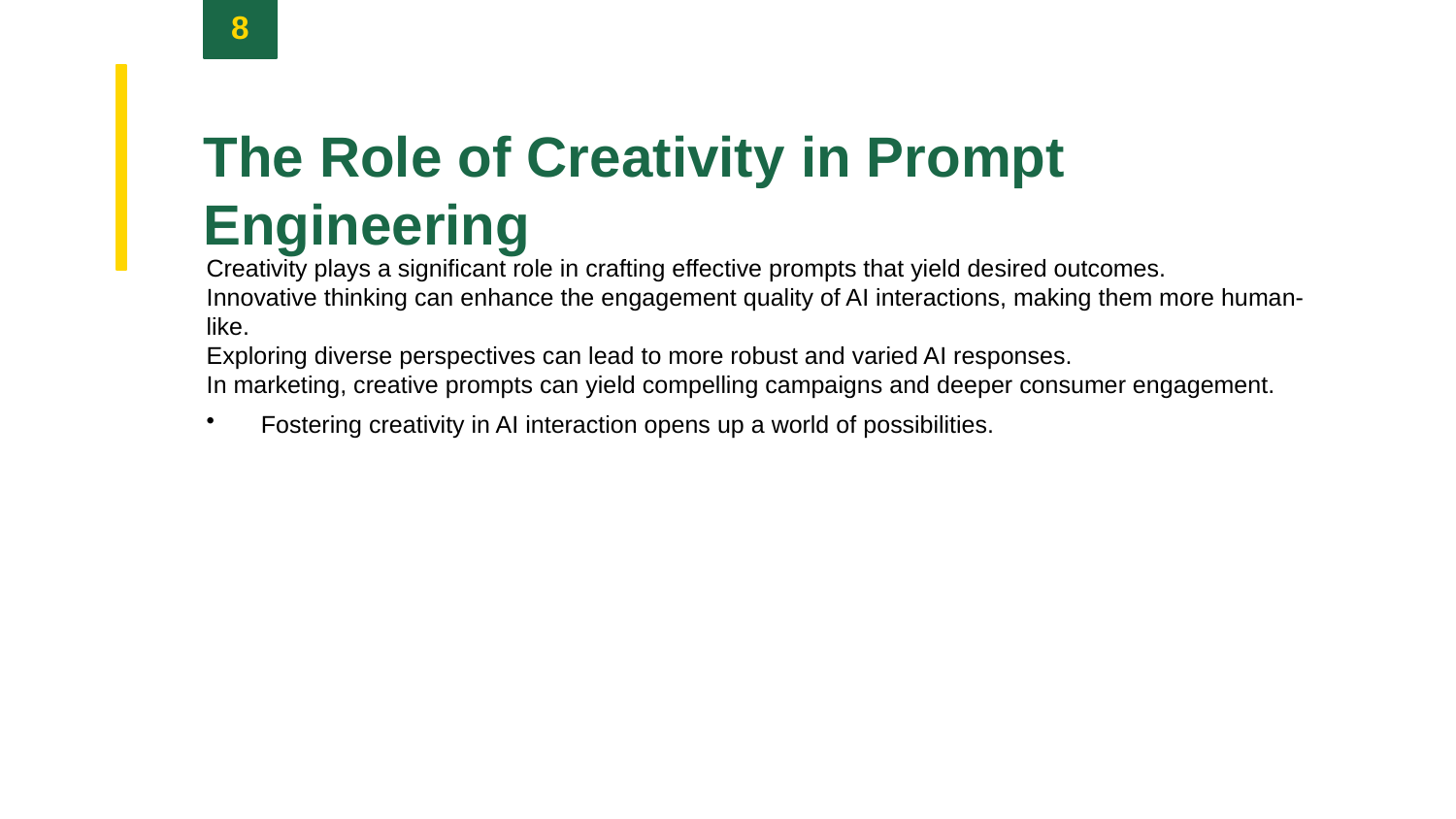

8

The Role of Creativity in Prompt Engineering
Creativity plays a significant role in crafting effective prompts that yield desired outcomes.
Innovative thinking can enhance the engagement quality of AI interactions, making them more human-like.
Exploring diverse perspectives can lead to more robust and varied AI responses.
In marketing, creative prompts can yield compelling campaigns and deeper consumer engagement.
Fostering creativity in AI interaction opens up a world of possibilities.